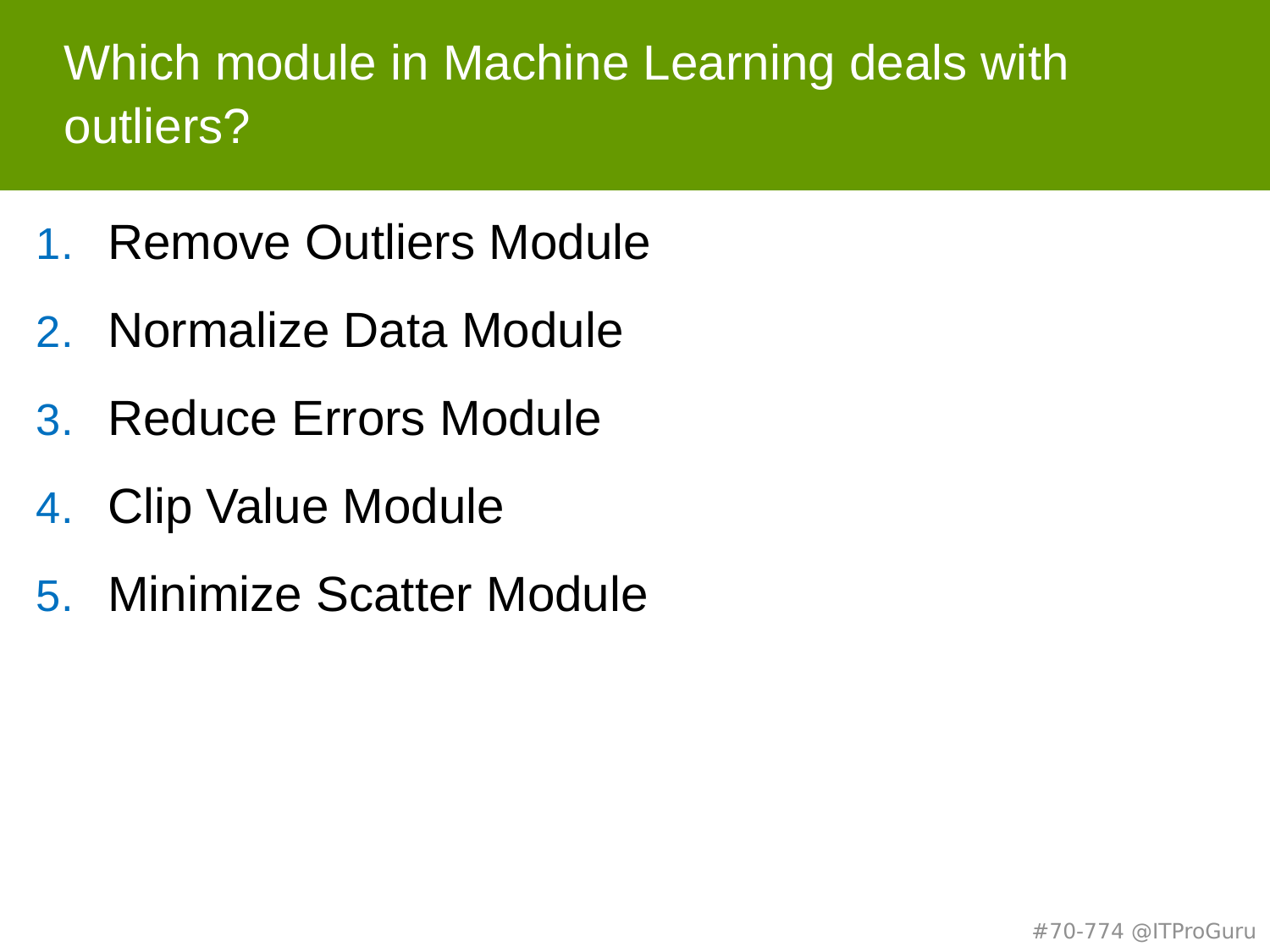

# Which module in Machine Learning deals with outliers?
Remove Outliers Module
Normalize Data Module
Reduce Errors Module
Clip Value Module
Minimize Scatter Module